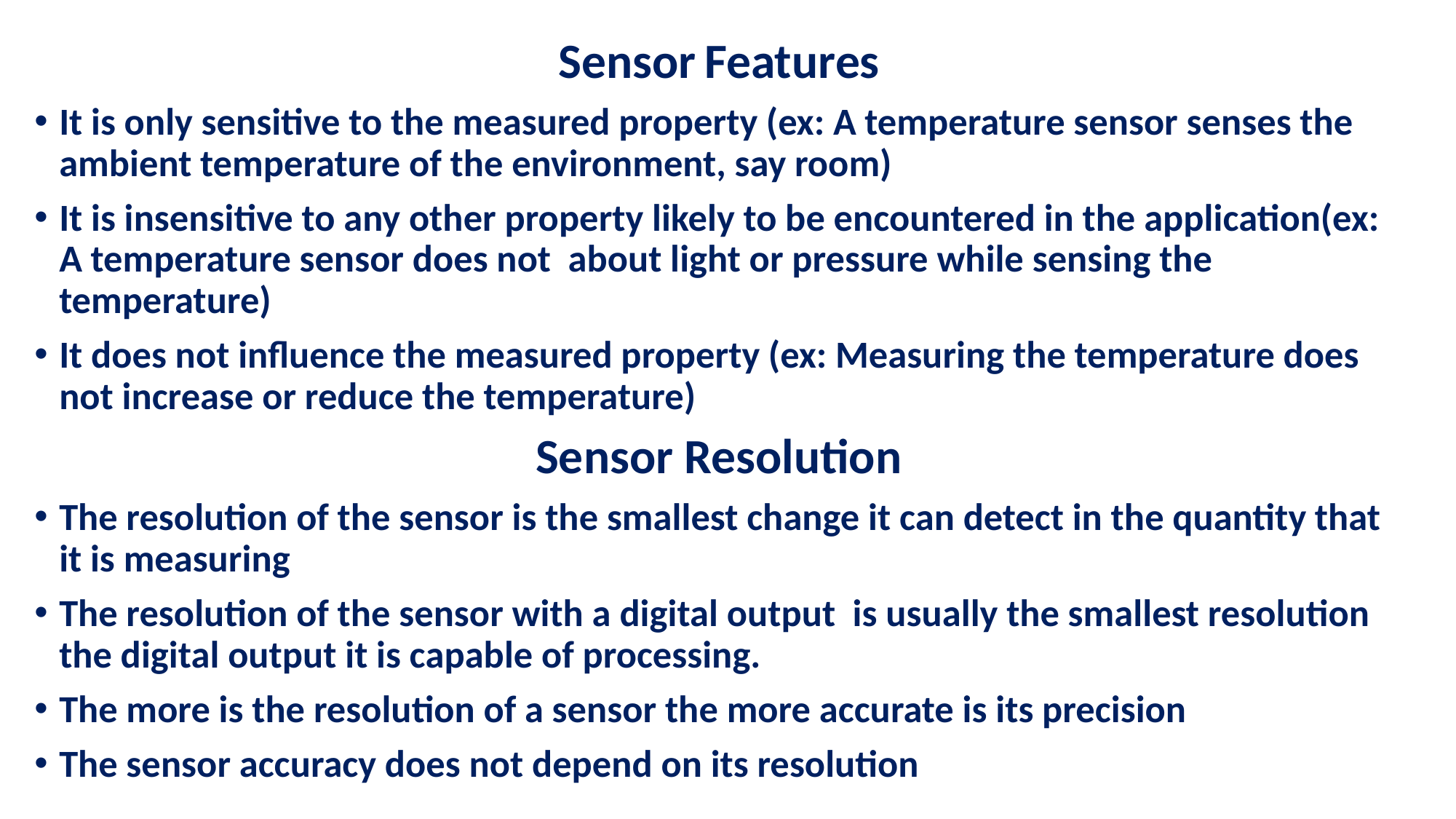

Sensor Features
It is only sensitive to the measured property (ex: A temperature sensor senses the ambient temperature of the environment, say room)
It is insensitive to any other property likely to be encountered in the application(ex: A temperature sensor does not  about light or pressure while sensing the temperature)
It does not influence the measured property (ex: Measuring the temperature does not increase or reduce the temperature)
Sensor Resolution
The resolution of the sensor is the smallest change it can detect in the quantity that it is measuring
The resolution of the sensor with a digital output  is usually the smallest resolution the digital output it is capable of processing.
The more is the resolution of a sensor the more accurate is its precision
The sensor accuracy does not depend on its resolution